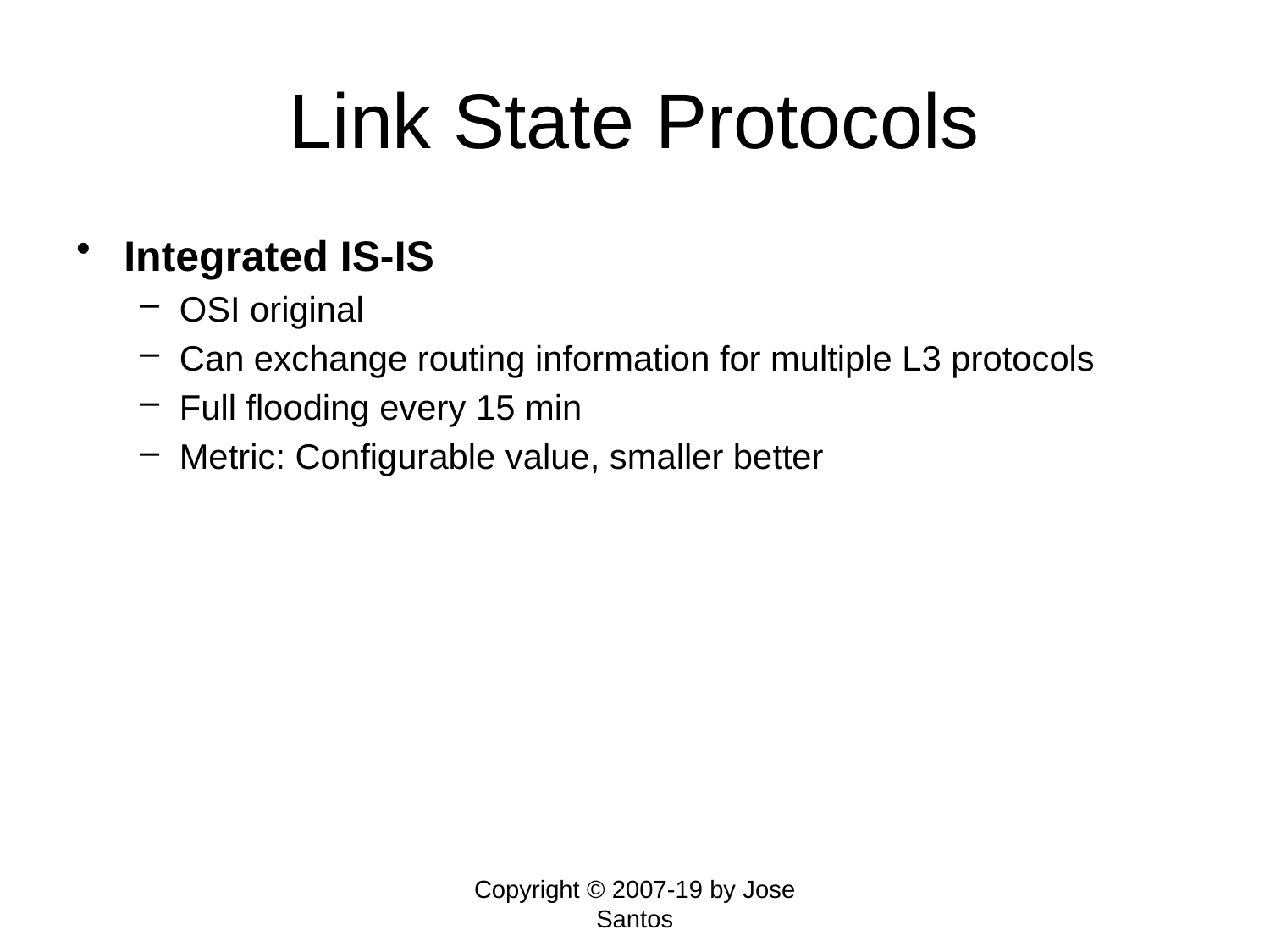

# Link State Protocols
Integrated IS-IS
OSI original
Can exchange routing information for multiple L3 protocols
Full flooding every 15 min
Metric: Configurable value, smaller better
Copyright © 2007-19 by Jose Santos